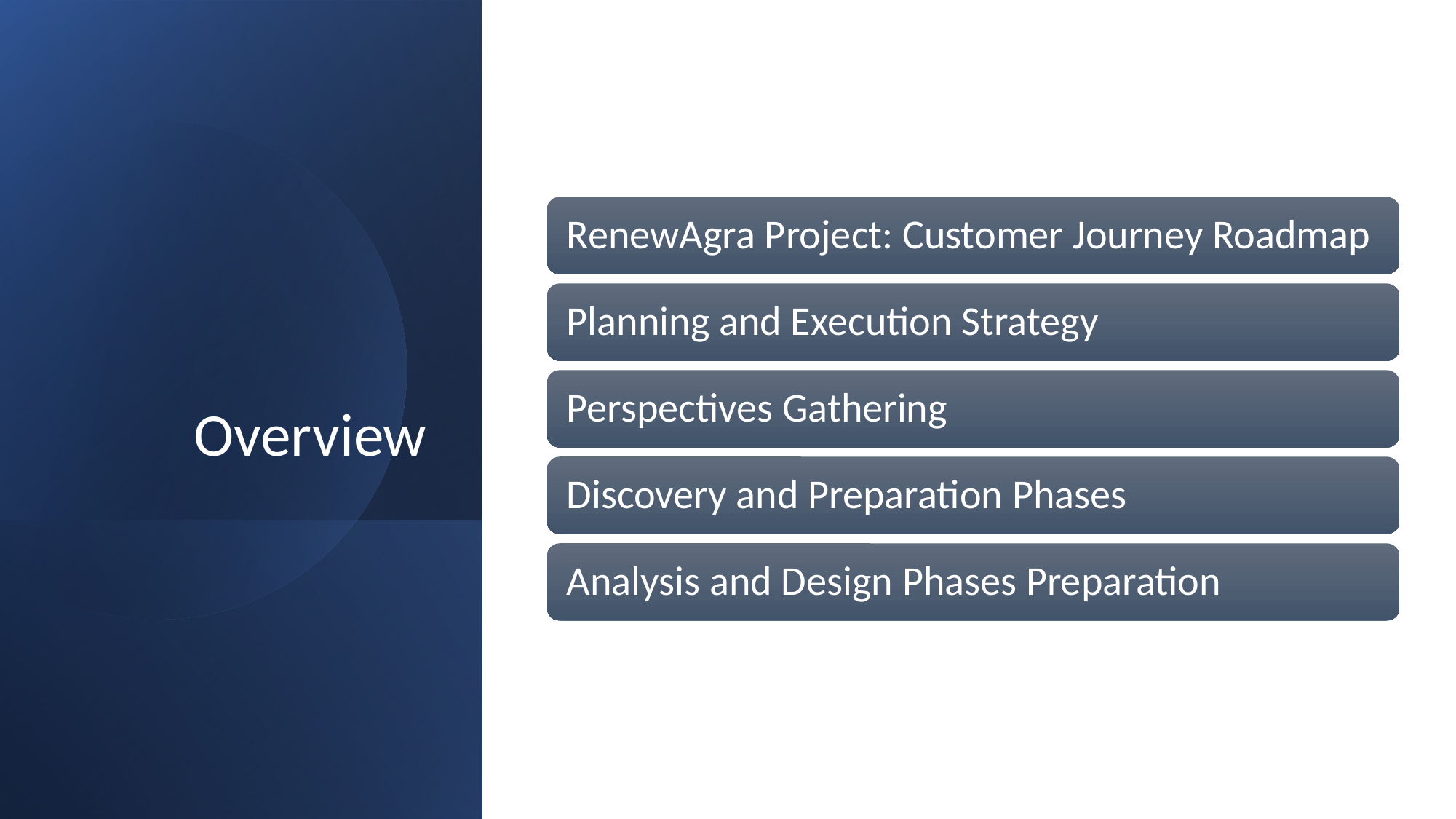

# Overview
RenewAgra Project: Customer Journey Roadmap
Planning and Execution Strategy
Perspectives Gathering
Discovery and Preparation Phases
Analysis and Design Phases Preparation